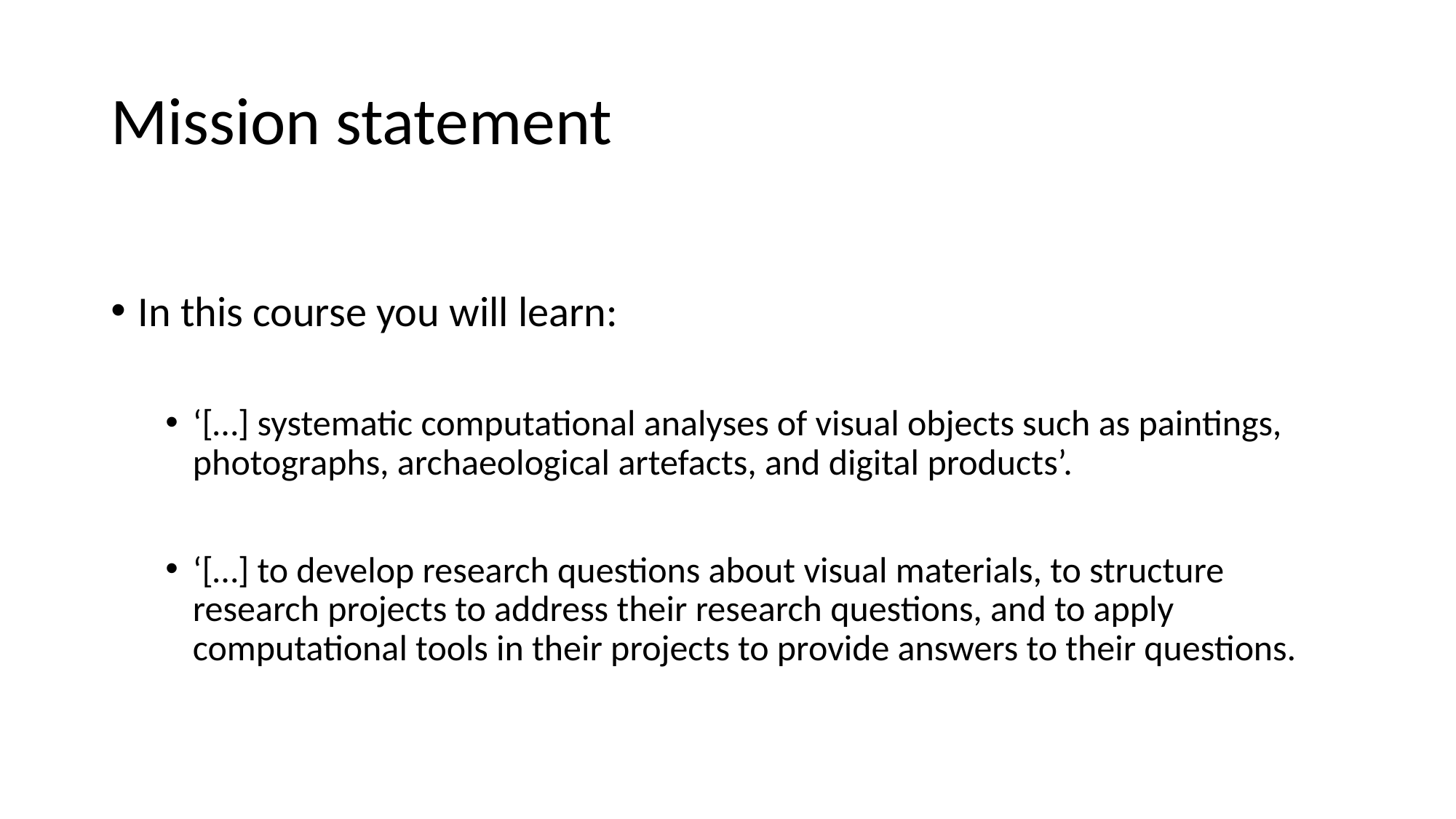

# Mission statement

In this course you will learn:

‘[…] systematic computational analyses of visual objects such as paintings, photographs, archaeological artefacts, and digital products’.

‘[…] to develop research questions about visual materials, to structure research projects to address their research questions, and to apply computational tools in their projects to provide answers to their questions.